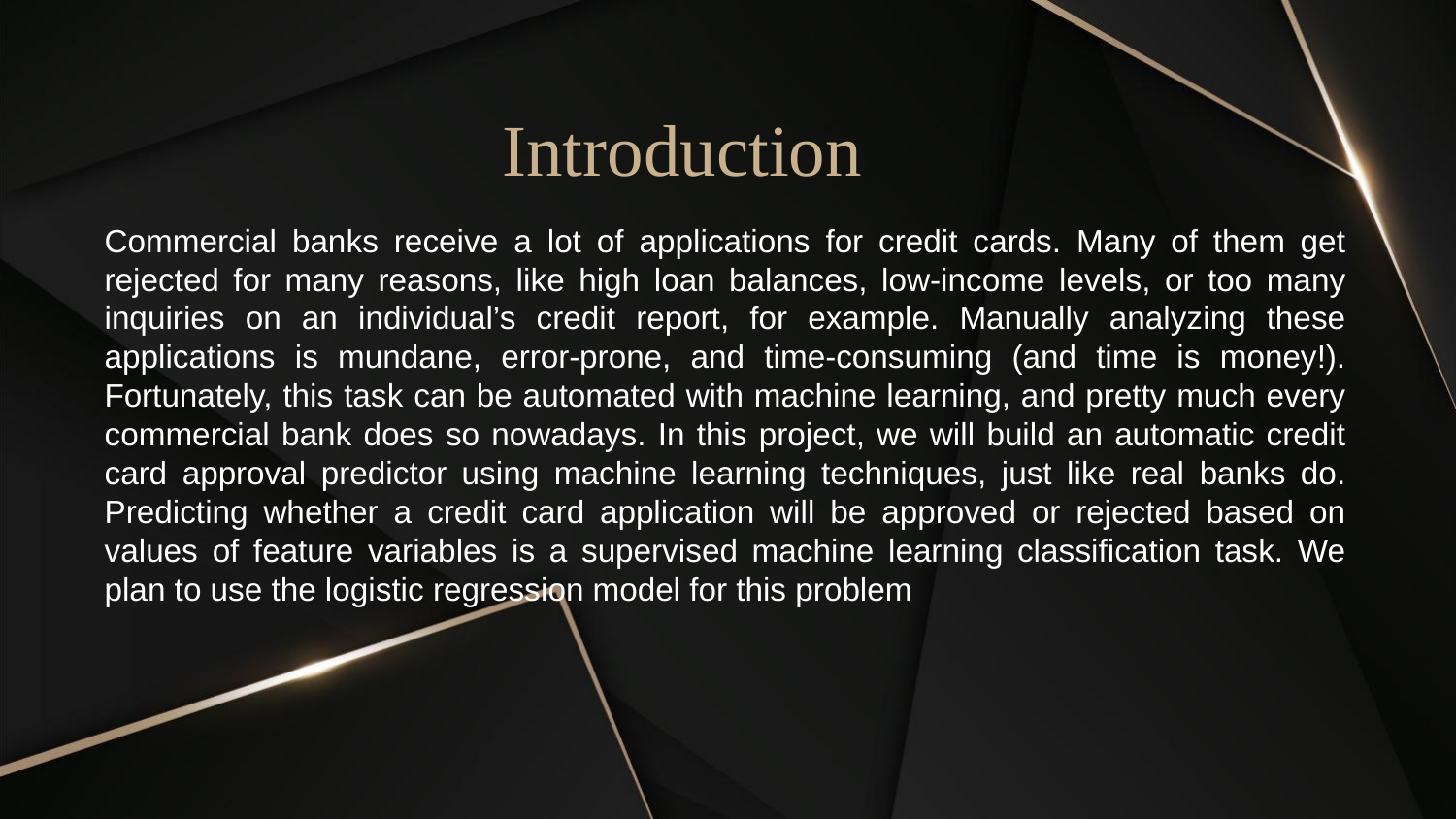

# Introduction
Commercial banks receive a lot of applications for credit cards. Many of them get rejected for many reasons, like high loan balances, low-income levels, or too many inquiries on an individual’s credit report, for example. Manually analyzing these applications is mundane, error-prone, and time-consuming (and time is money!). Fortunately, this task can be automated with machine learning, and pretty much every commercial bank does so nowadays. In this project, we will build an automatic credit card approval predictor using machine learning techniques, just like real banks do. Predicting whether a credit card application will be approved or rejected based on values of feature variables is a supervised machine learning classification task. We plan to use the logistic regression model for this problem